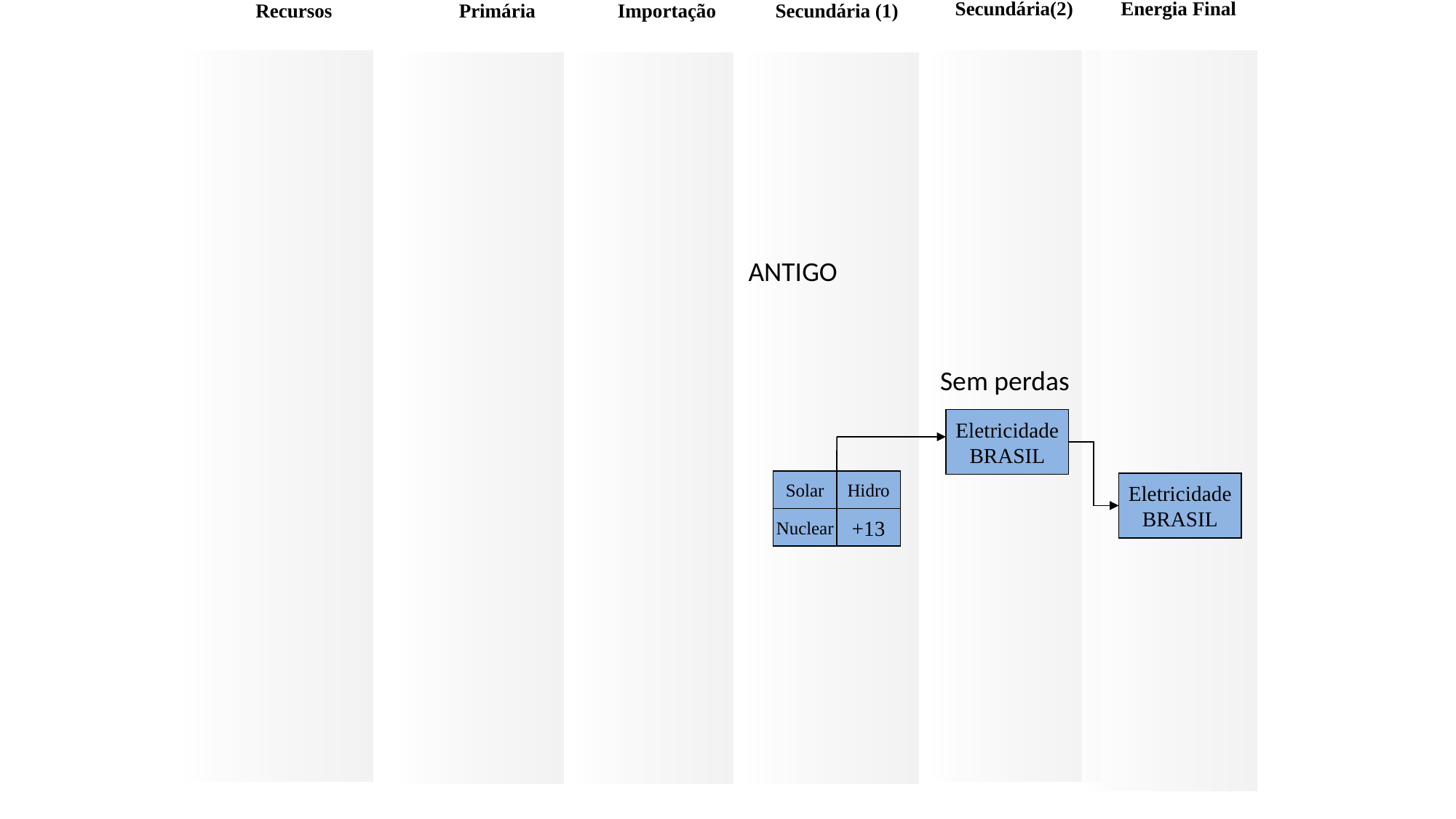

Secundária(2)
Energia Final
Recursos
Primária

Importação
Secundária (1)

ANTIGO
Sem perdas

Eletricidade
BRASIL

Solar

Hidro

Eletricidade
BRASIL

Nuclear

+13